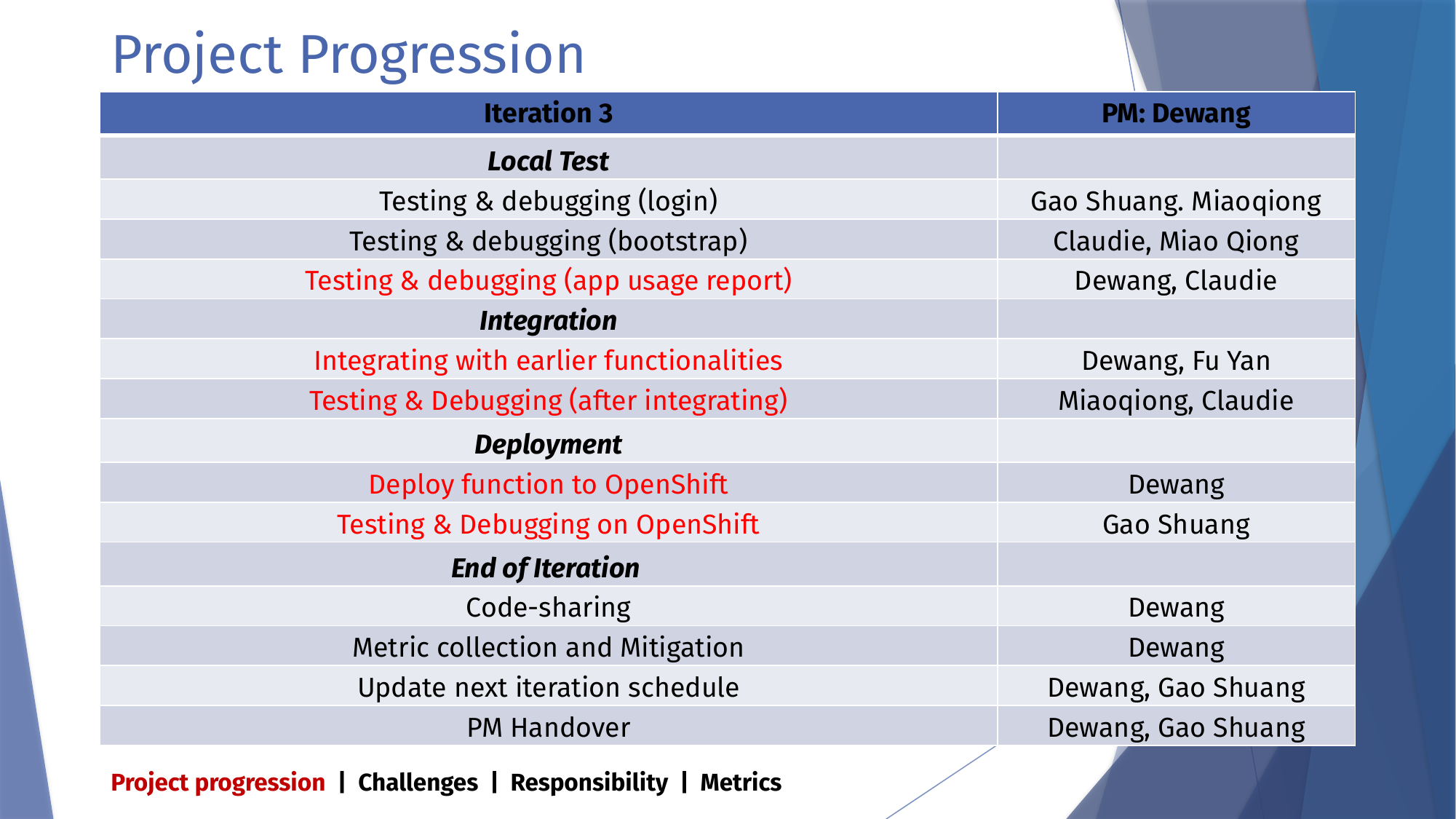

# Project Progression
| Iteration 3 | PM: Dewang |
| --- | --- |
| Local Test |  |
| Testing & debugging (login) | Gao Shuang. Miaoqiong |
| Testing & debugging (bootstrap) | Claudie, Miao Qiong |
| Testing & debugging (app usage report) | Dewang, Claudie |
| Integration |  |
| Integrating with earlier functionalities | Dewang, Fu Yan |
| Testing & Debugging (after integrating) | Miaoqiong, Claudie |
| Deployment |  |
| Deploy function to OpenShift | Dewang |
| Testing & Debugging on OpenShift | Gao Shuang |
| End of Iteration |  |
| Code-sharing | Dewang |
| Metric collection and Mitigation | Dewang |
| Update next iteration schedule | Dewang, Gao Shuang |
| PM Handover | Dewang, Gao Shuang |
Project progression  |  Challenges  |  Responsibility  |  Metrics